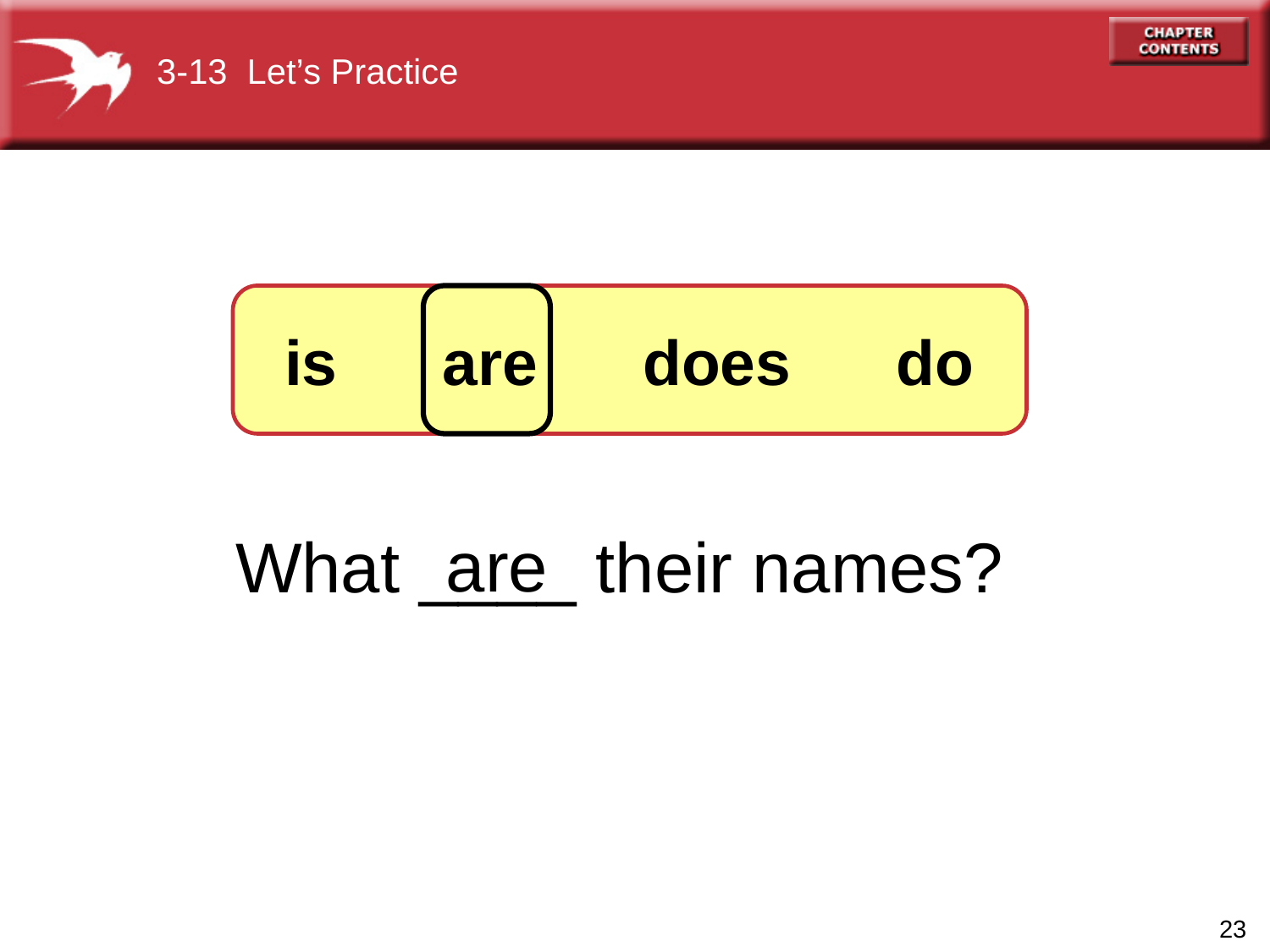

3-13  Let’s Practice
is      are      does      do

are
What ____ their names?
23